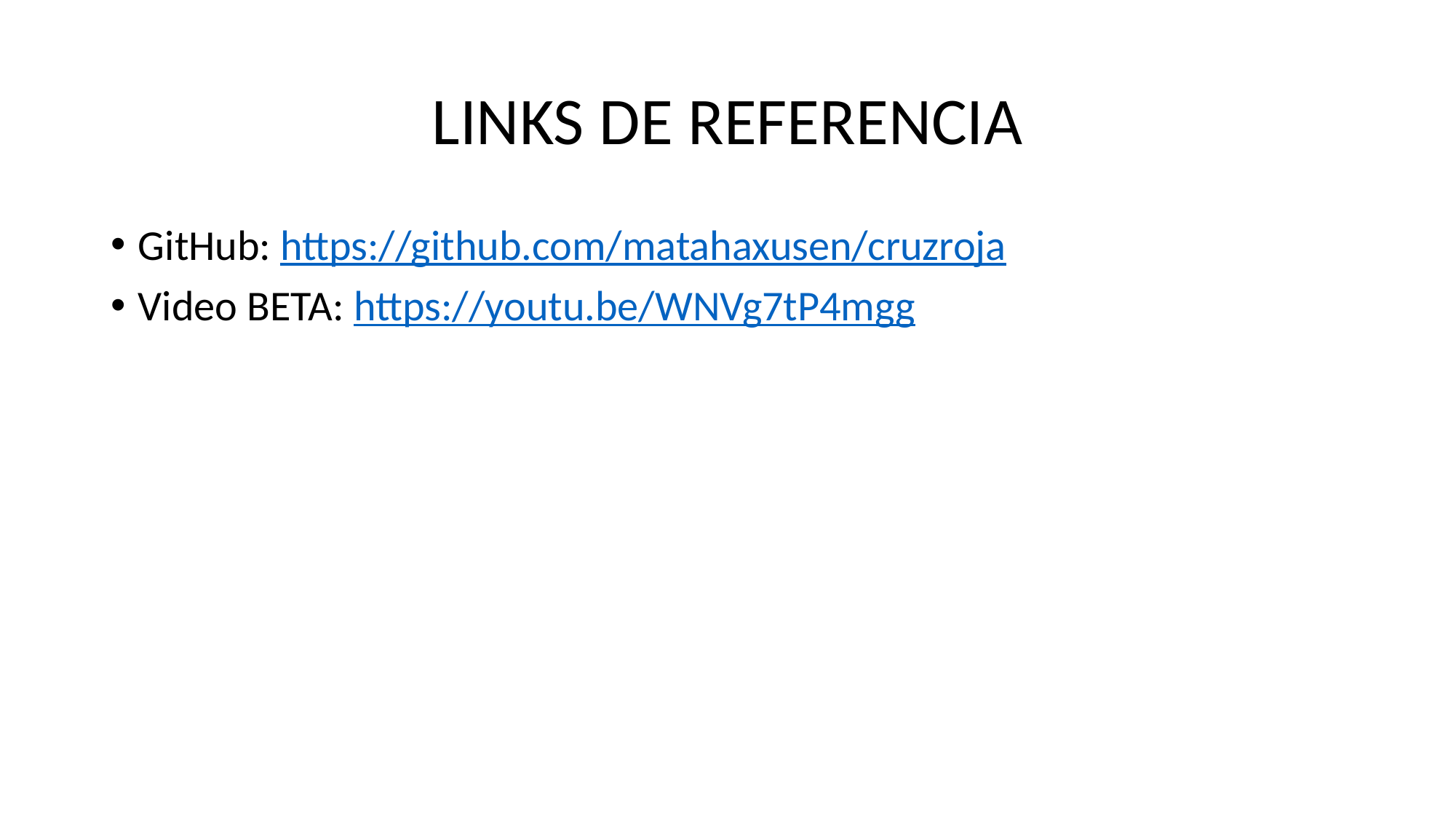

# LINKS DE REFERENCIA
GitHub: https://github.com/matahaxusen/cruzroja
Video BETA: https://youtu.be/WNVg7tP4mgg